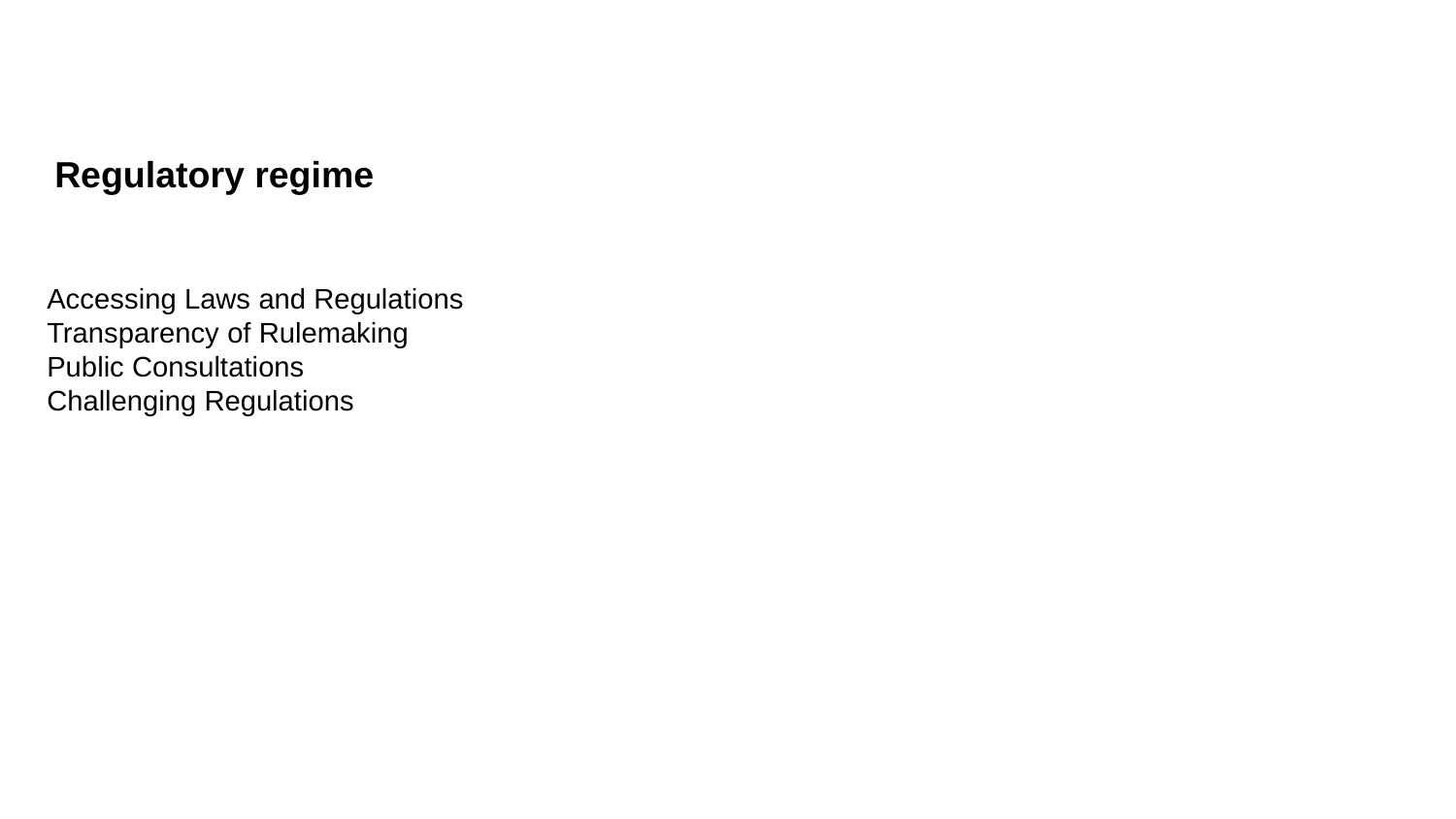

Regulatory regime
Accessing Laws and Regulations
Transparency of Rulemaking
Public Consultations
Challenging Regulations